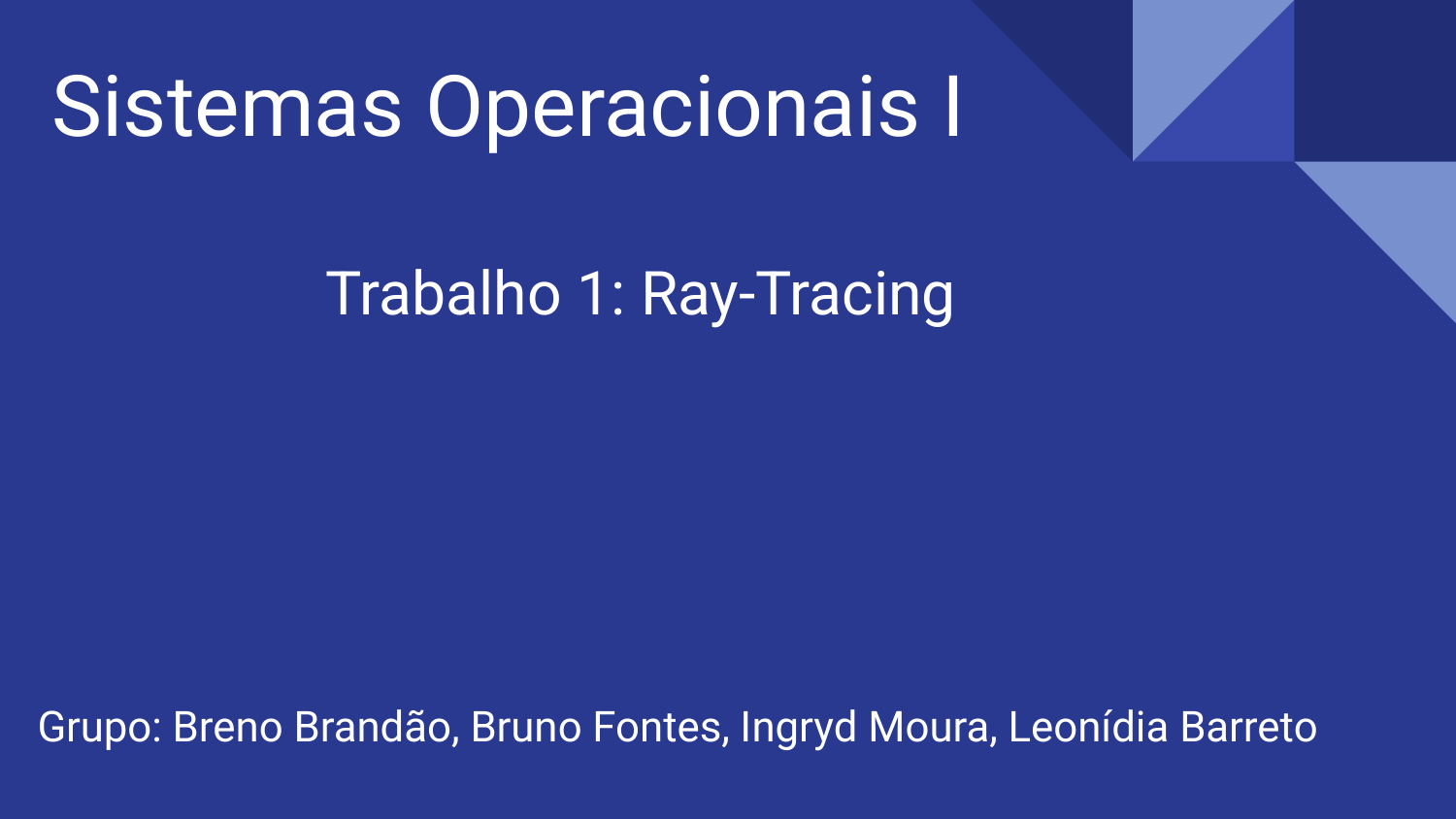

# Sistemas Operacionais I

Trabalho 1: Ray-Tracing
Grupo: Breno Brandão, Bruno Fontes, Ingryd Moura, Leonídia Barreto